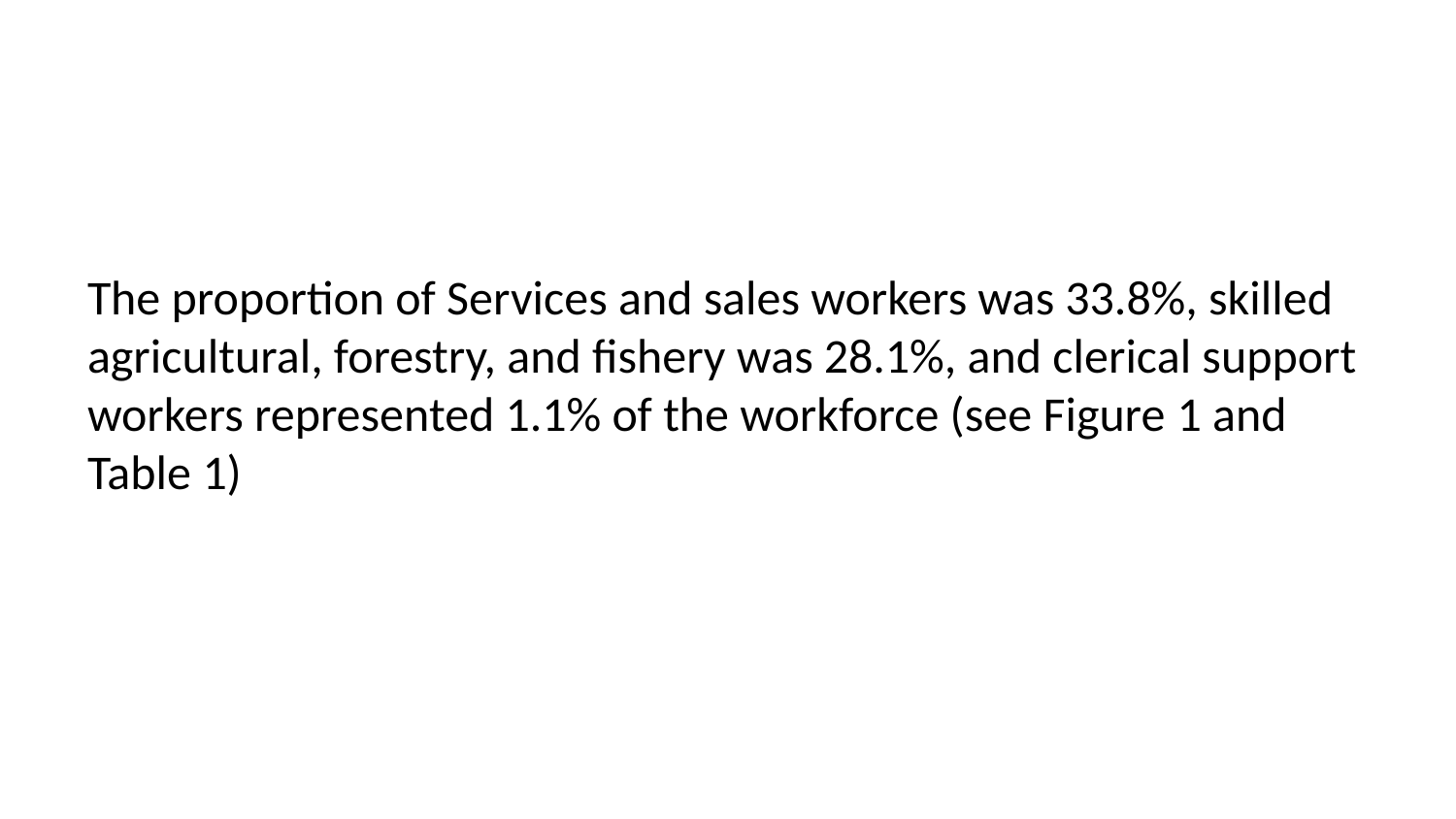

The proportion of Services and sales workers was 33.8%, skilled agricultural, forestry, and fishery was 28.1%, and clerical support workers represented 1.1% of the workforce (see Figure 1 and Table 1)